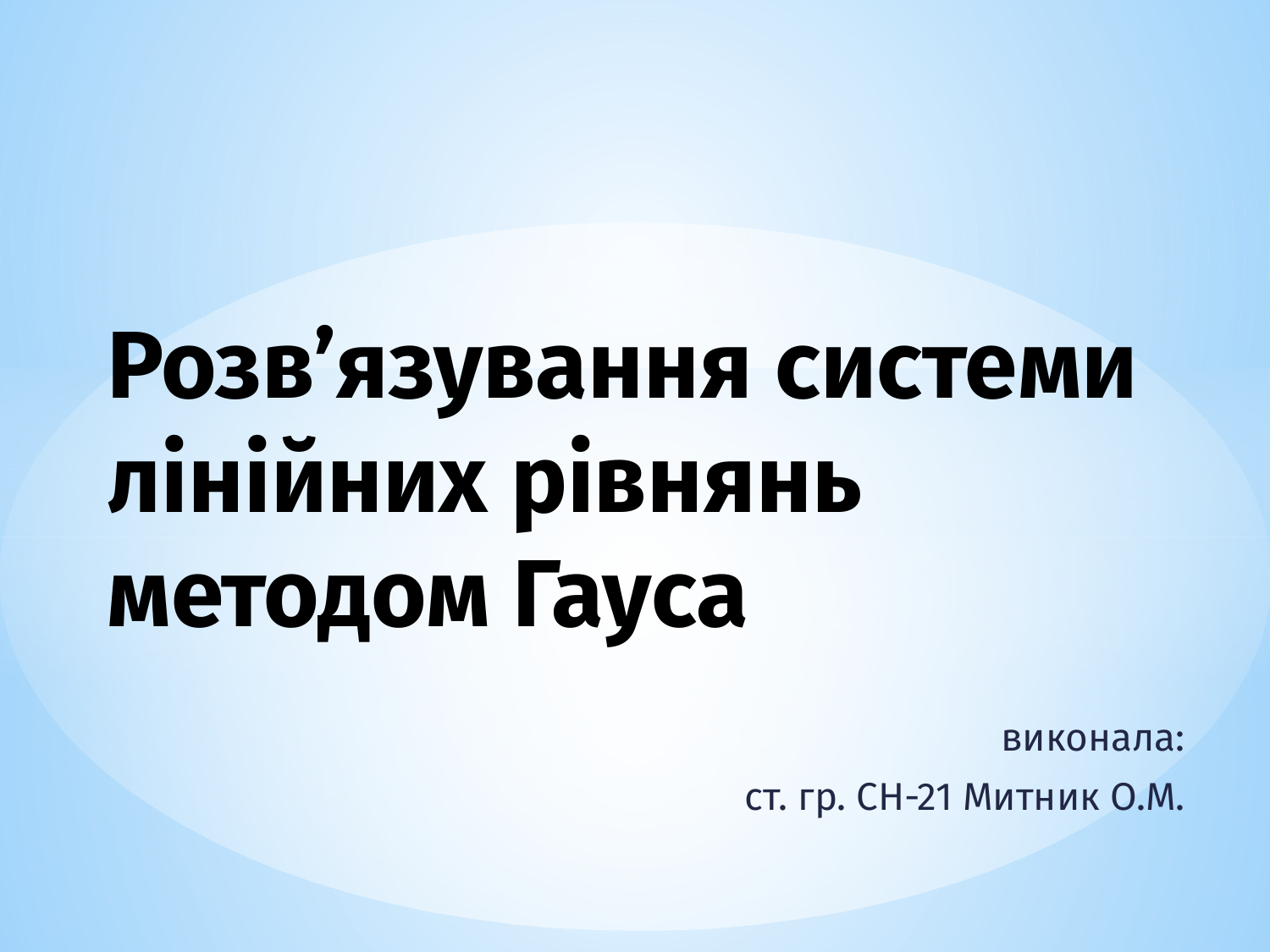

# Розв’язування системи лінійних рівнянь методом Гауса
виконала:
ст. гр. СН-21 Митник О.М.